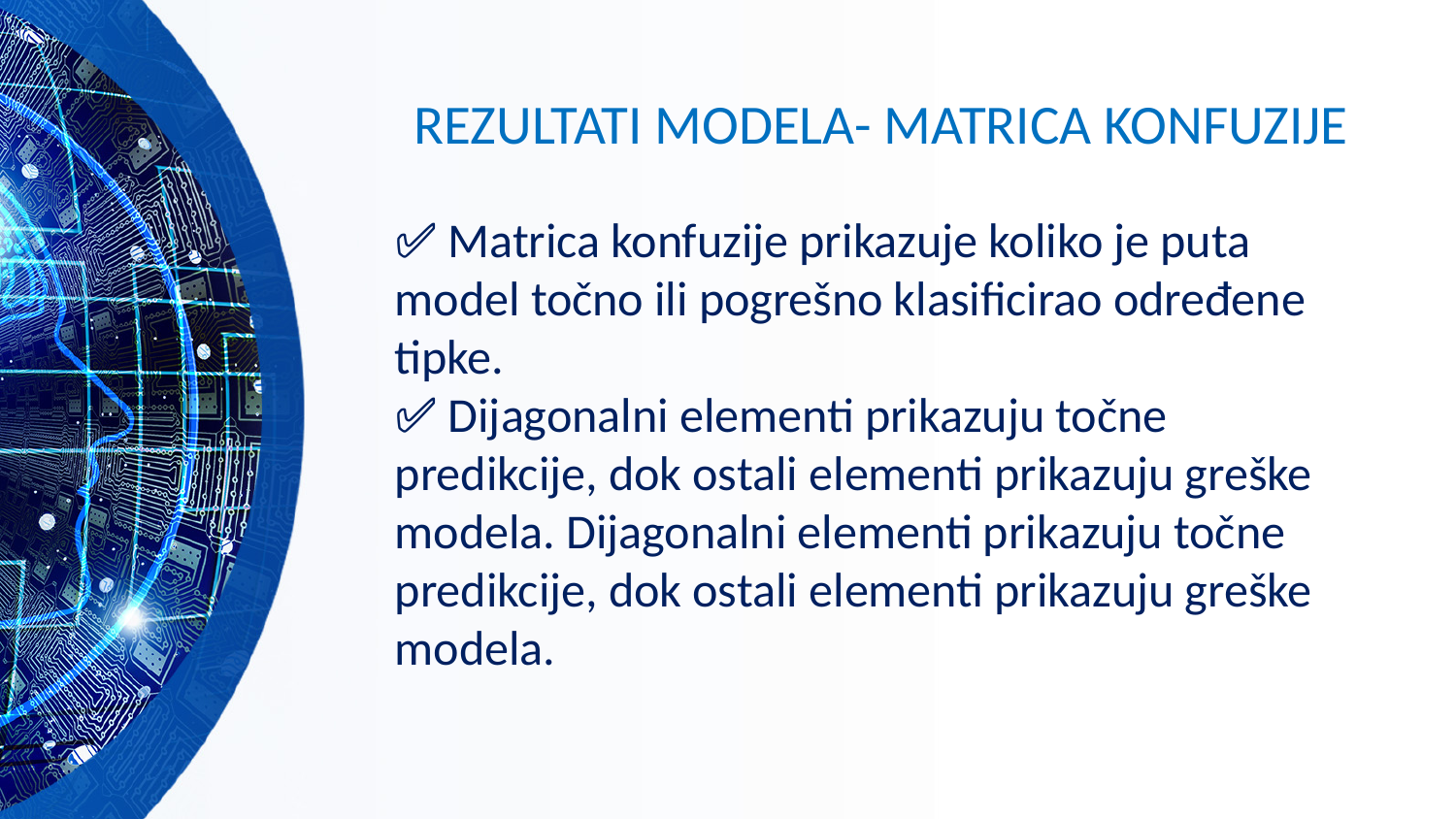

# REZULTATI MODELA- MATRICA KONFUZIJE
✅ Matrica konfuzije prikazuje koliko je puta model točno ili pogrešno klasificirao određene tipke.
✅ Dijagonalni elementi prikazuju točne predikcije, dok ostali elementi prikazuju greške modela. Dijagonalni elementi prikazuju točne predikcije, dok ostali elementi prikazuju greške modela.